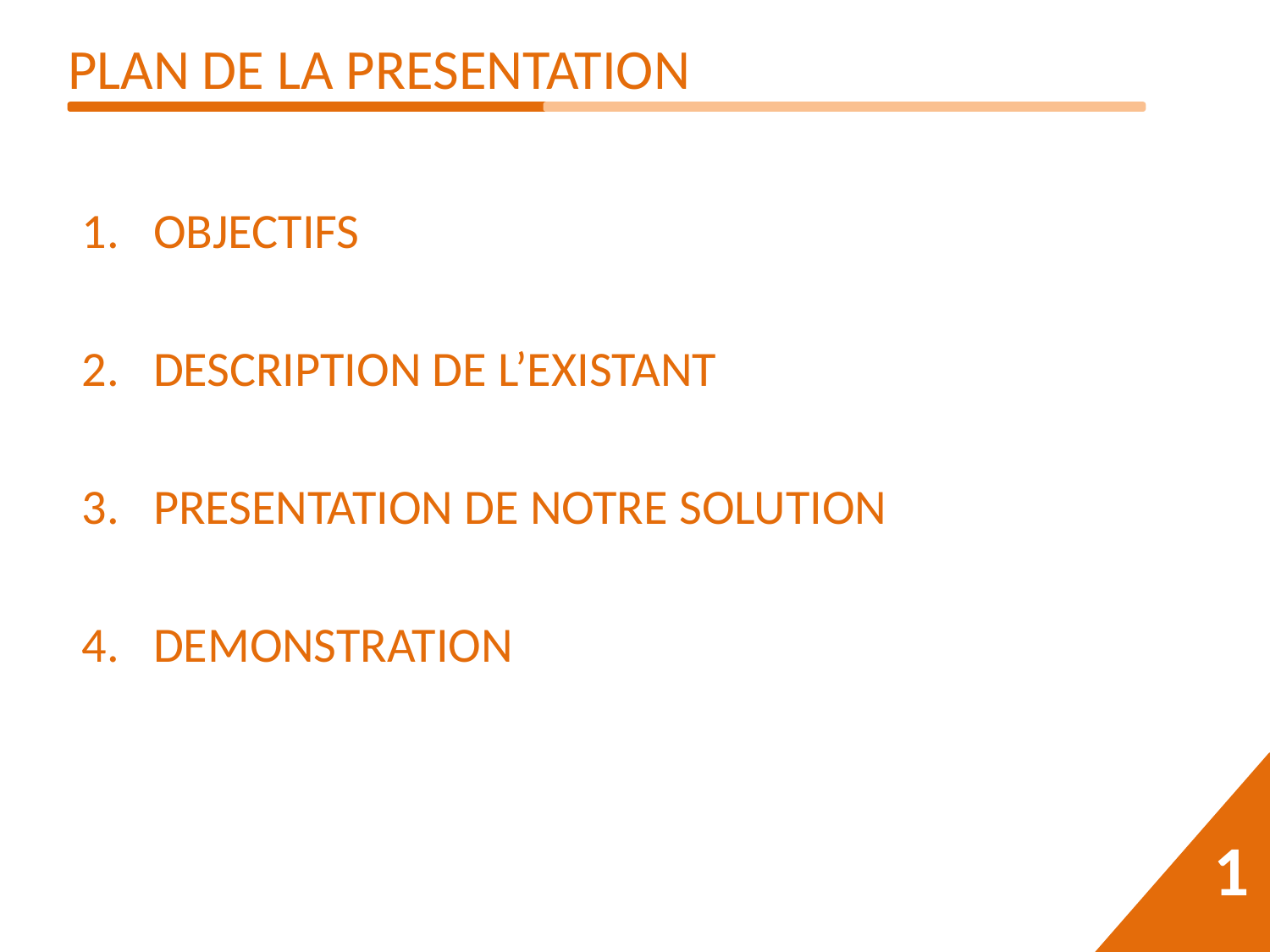

PLAN DE LA PRESENTATION

OBJECTIFS

DESCRIPTION DE L’EXISTANT

PRESENTATION DE NOTRE SOLUTION

DEMONSTRATION

 1